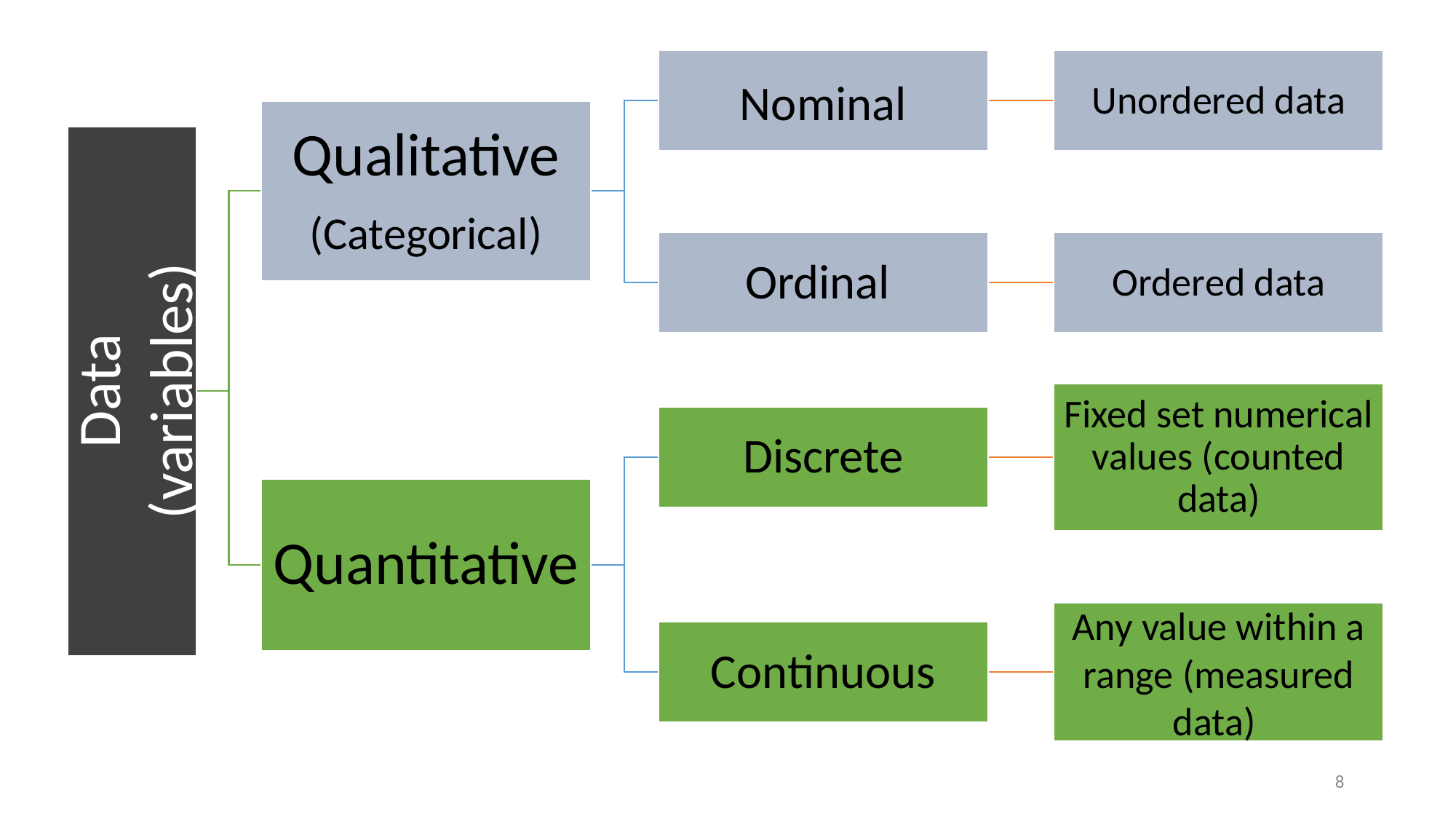

Data
(variables)
Qualitative
(Categorical)
Nominal
Unordered data
Ordinal
Ordered data
Quantitative
Discrete
Fixed set numerical values (counted data)
Continuous
Any value within a range (measured data)
8